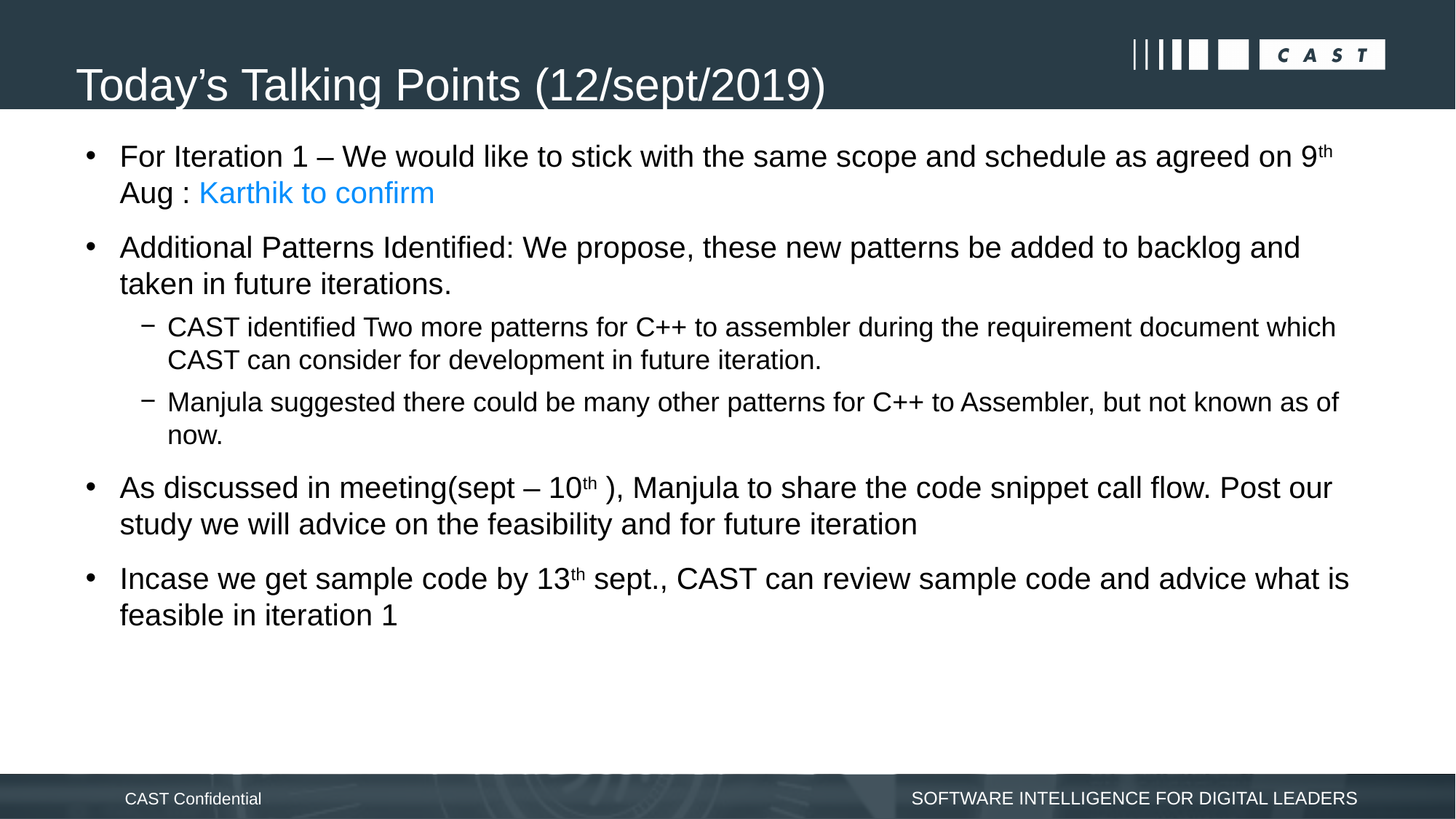

# Today’s Talking Points (12/sept/2019)

For Iteration 1 – We would like to stick with the same scope and schedule as agreed on 9th Aug : Karthik to confirm
Additional Patterns Identified: We propose, these new patterns be added to backlog and taken in future iterations.
CAST identified Two more patterns for C++ to assembler during the requirement document which CAST can consider for development in future iteration.
Manjula suggested there could be many other patterns for C++ to Assembler, but not known as of now.
As discussed in meeting(sept – 10th ), Manjula to share the code snippet call flow. Post our study we will advice on the feasibility and for future iteration
Incase we get sample code by 13th sept., CAST can review sample code and advice what is feasible in iteration 1